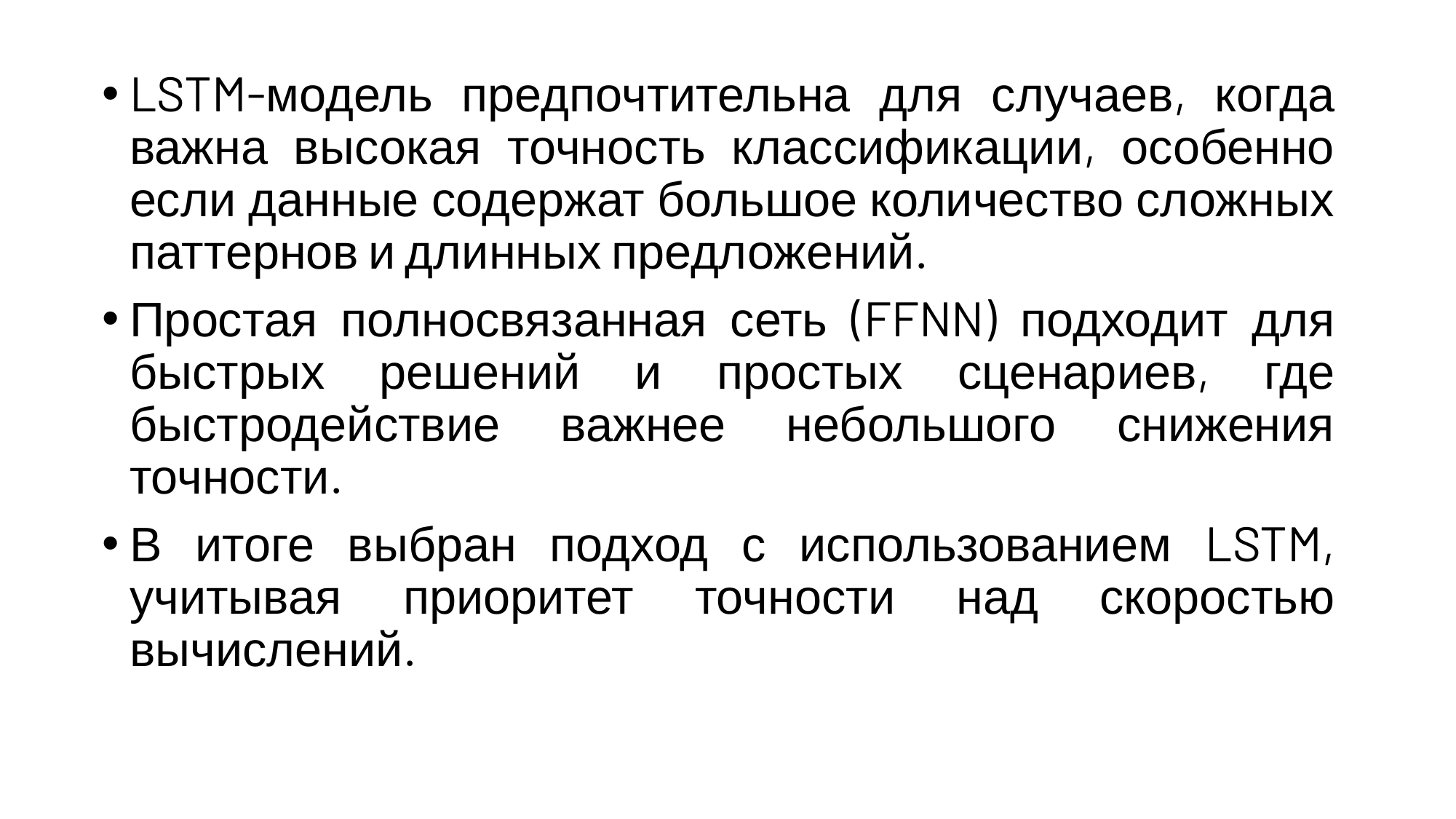

LSTM-модель предпочтительна для случаев, когда важна высокая точность классификации, особенно если данные содержат большое количество сложных паттернов и длинных предложений.
Простая полносвязанная сеть (FFNN) подходит для быстрых решений и простых сценариев, где быстродействие важнее небольшого снижения точности.
В итоге выбран подход с использованием LSTM, учитывая приоритет точности над скоростью вычислений.